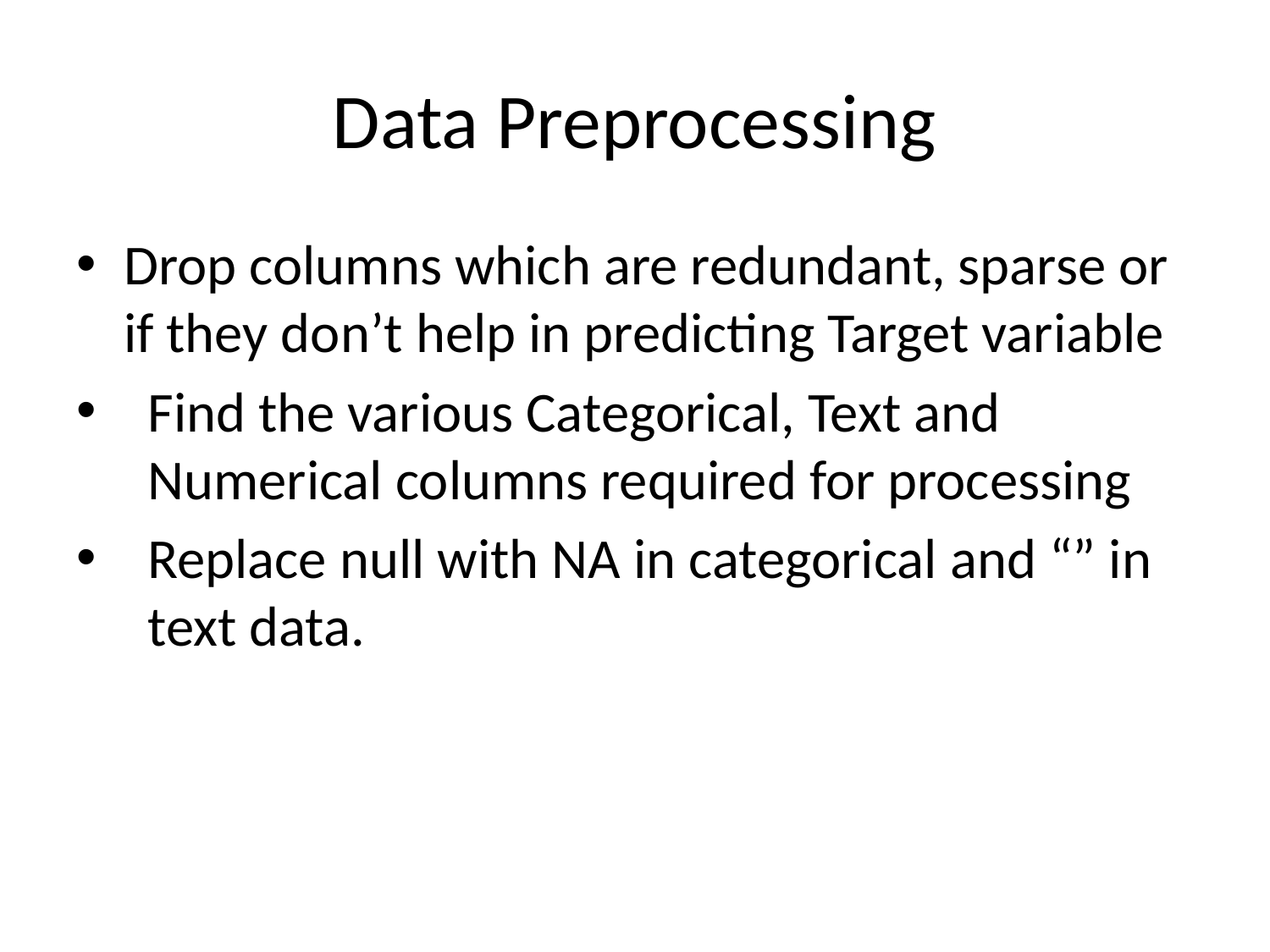

# Data Preprocessing
Drop columns which are redundant, sparse or if they don’t help in predicting Target variable
Find the various Categorical, Text and Numerical columns required for processing
Replace null with NA in categorical and “” in text data.